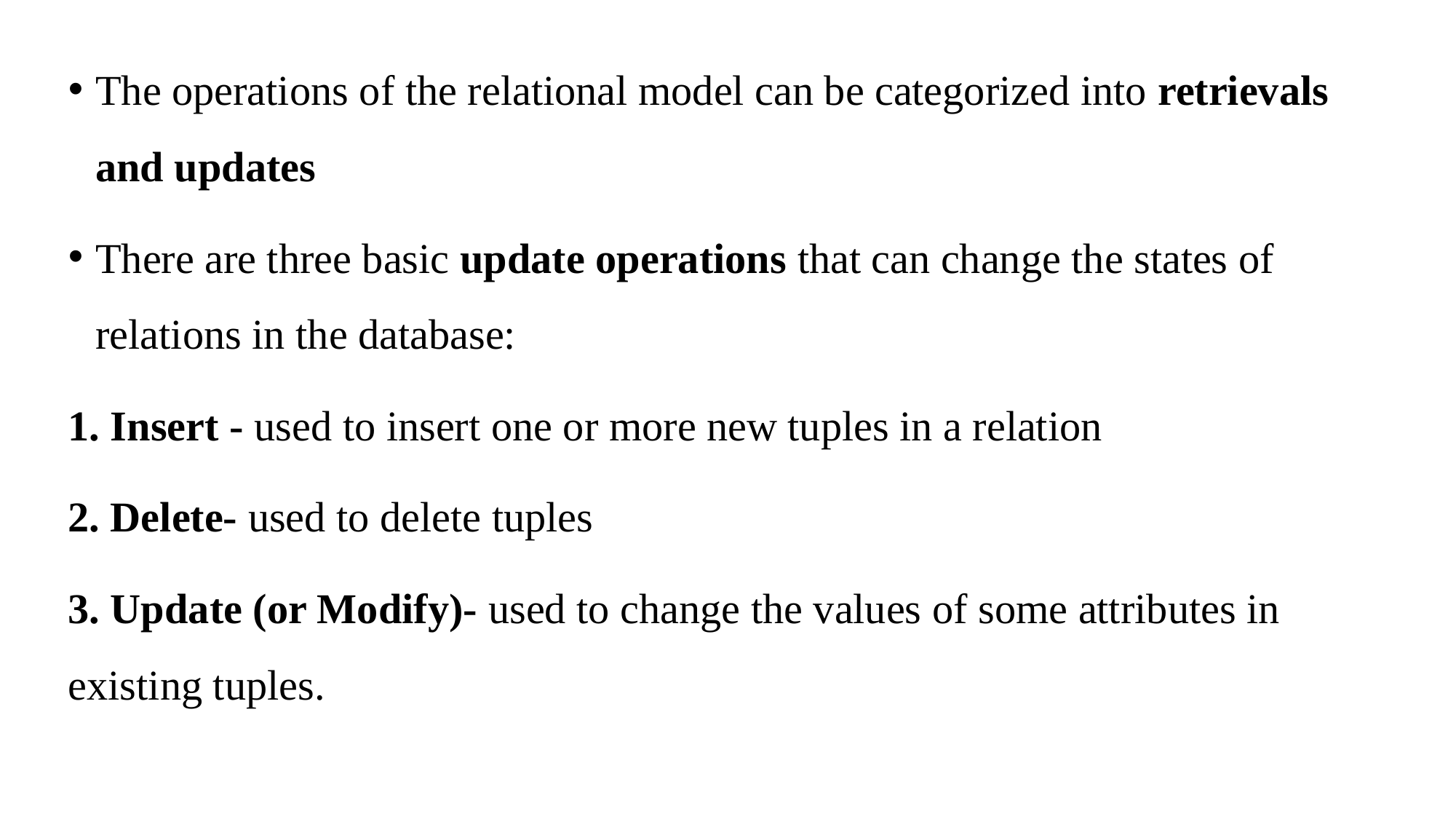

The operations of the relational model can be categorized into retrievals and updates
There are three basic update operations that can change the states of relations in the database:
1. Insert - used to insert one or more new tuples in a relation
2. Delete- used to delete tuples
3. Update (or Modify)- used to change the values of some attributes in existing tuples.